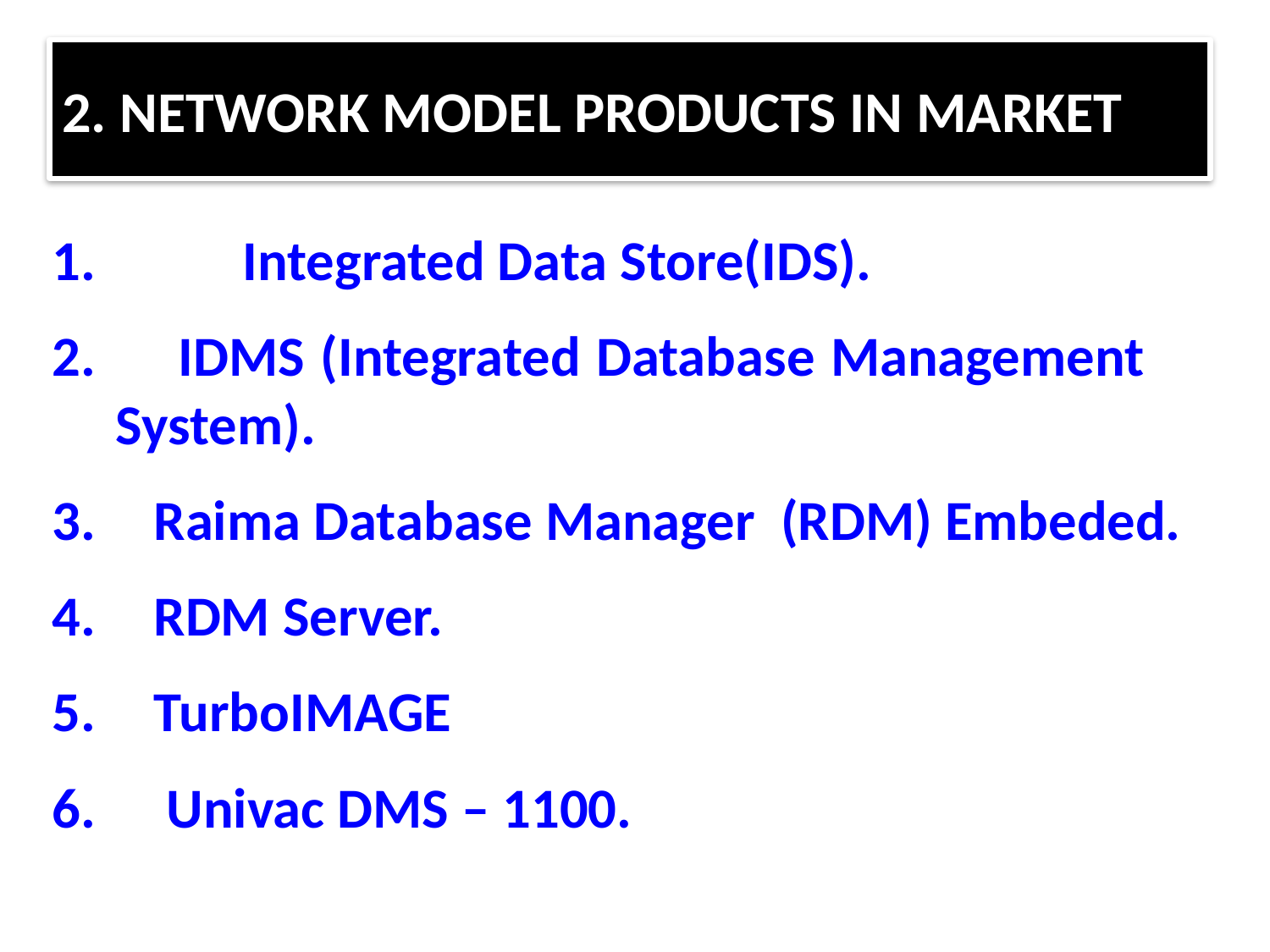

2. NETWORK MODEL PRODUCTS IN MARKET
	Integrated Data Store(IDS).
    IDMS (Integrated Database Management     System).
   Raima Database Manager  (RDM) Embeded.
   RDM Server.
   TurboIMAGE
    Univac DMS – 1100.